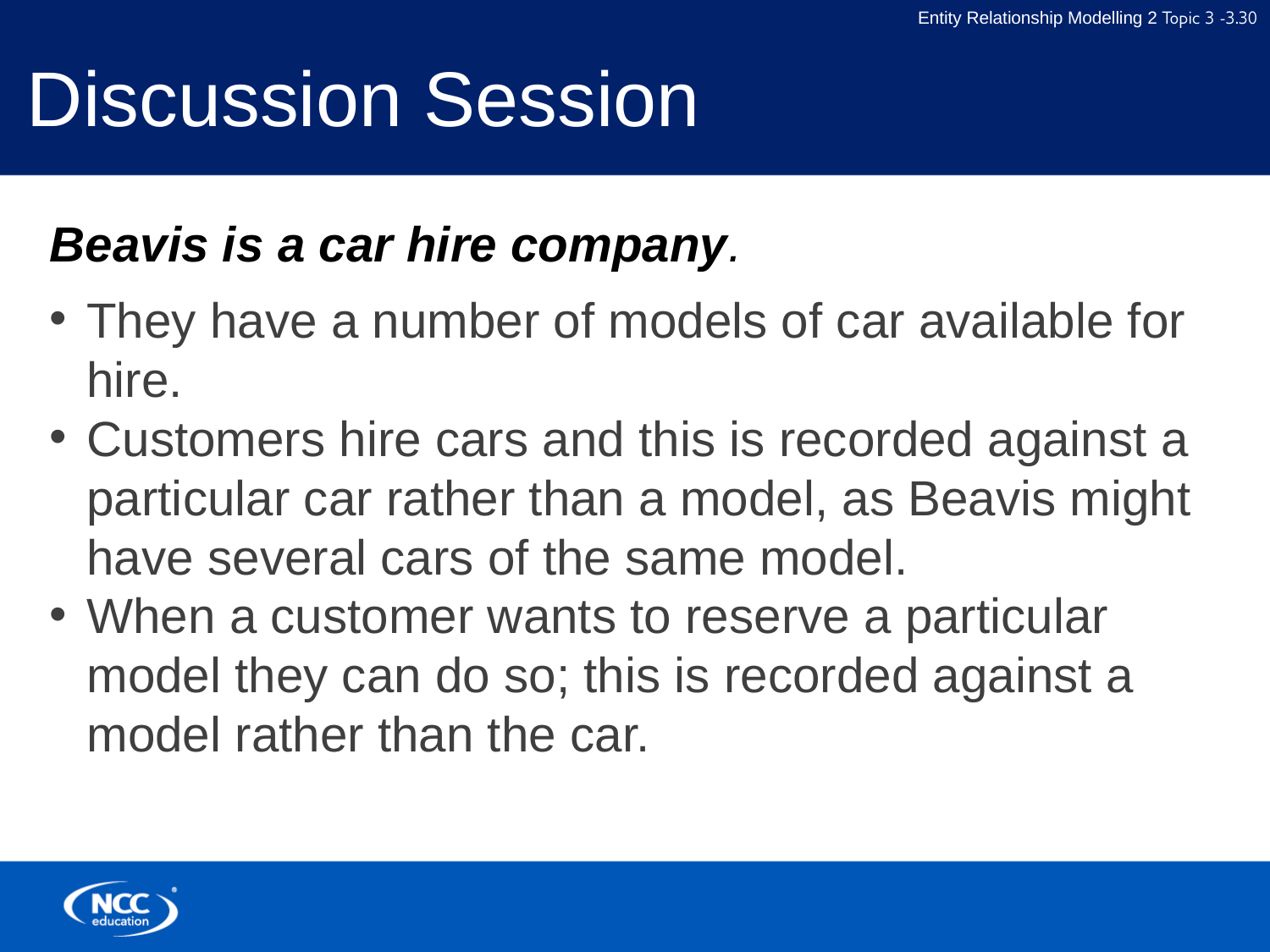

# Discussion Session
Beavis is a car hire company.

They have a number of models of car available for hire.
Customers hire cars and this is recorded against a particular car rather than a model, as Beavis might have several cars of the same model.
When a customer wants to reserve a particular model they can do so; this is recorded against a model rather than the car.